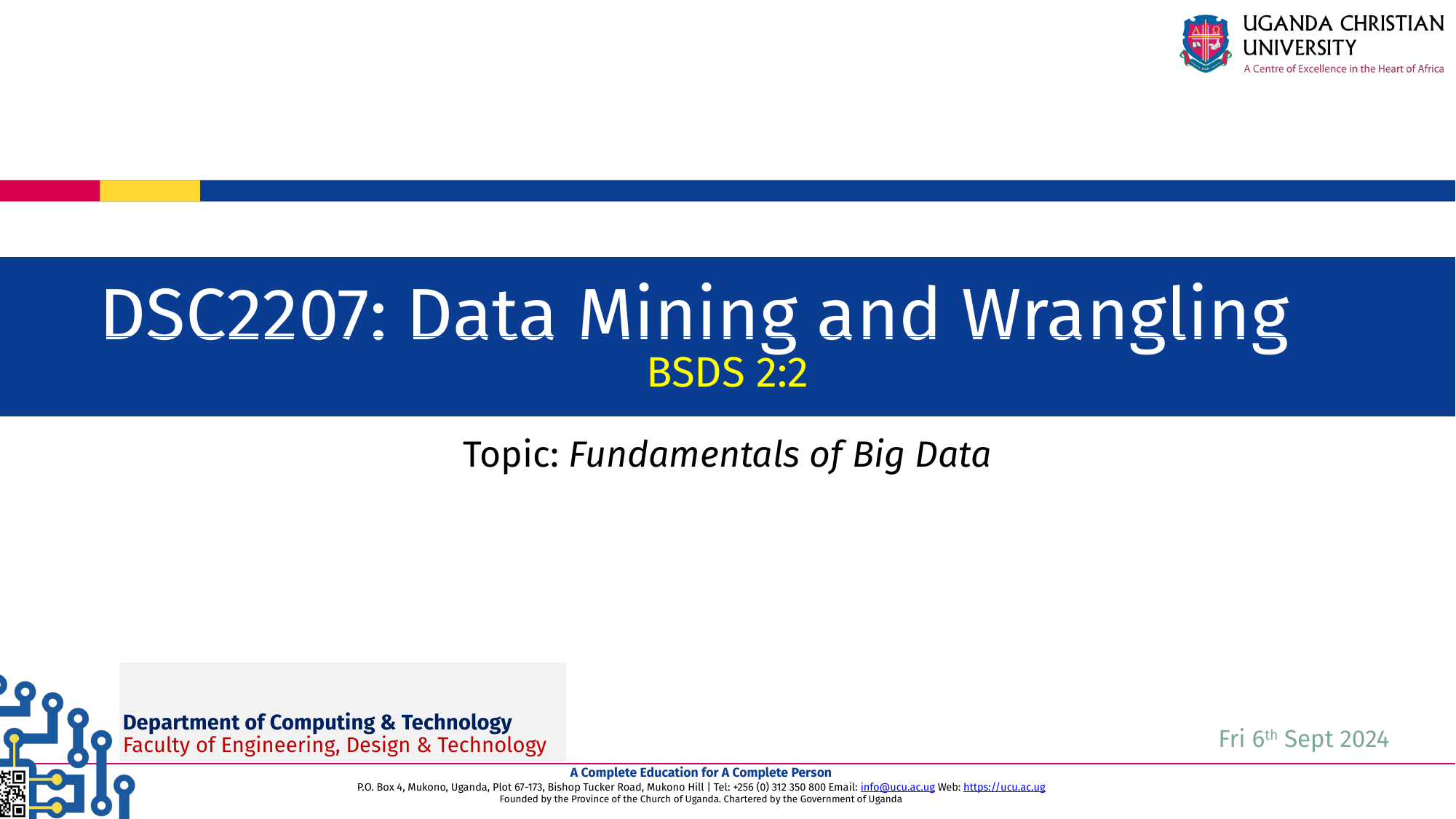

DSC2207: Data Mining and Wrangling
BSDS 2:2
Topic: Fundamentals of Big Data

Department of Computing & Technology
Faculty of Engineering, Design & Technology
Fri 6th Sept 2024